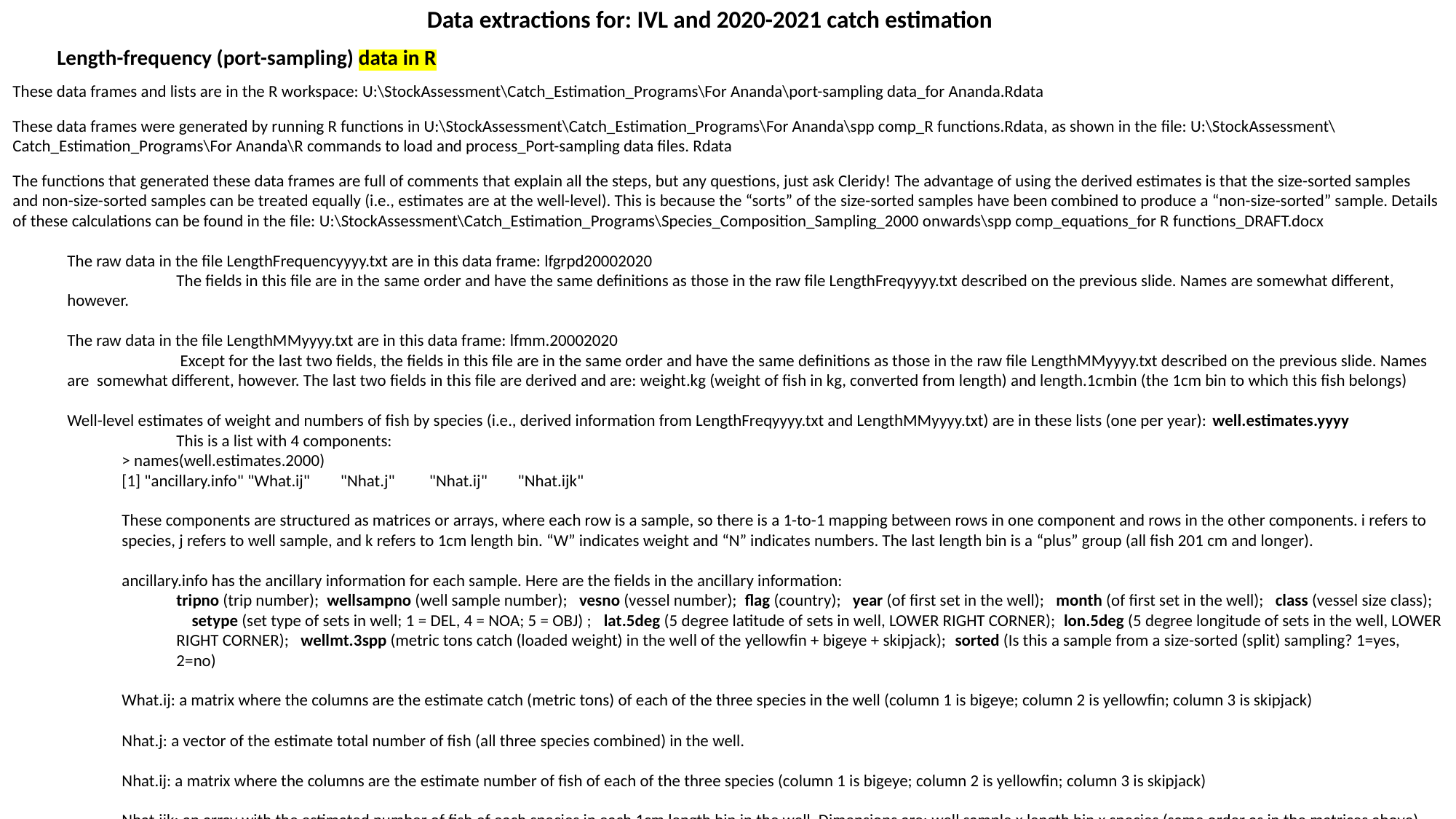

Data extractions for: IVL and 2020-2021 catch estimation
Length-frequency (port-sampling) data in R
These data frames and lists are in the R workspace: U:\StockAssessment\Catch_Estimation_Programs\For Ananda\port-sampling data_for Ananda.Rdata

These data frames were generated by running R functions in U:\StockAssessment\Catch_Estimation_Programs\For Ananda\spp comp_R functions.Rdata, as shown in the file: U:\StockAssessment\Catch_Estimation_Programs\For Ananda\R commands to load and process_Port-sampling data files. Rdata

The functions that generated these data frames are full of comments that explain all the steps, but any questions, just ask Cleridy! The advantage of using the derived estimates is that the size-sorted samples and non-size-sorted samples can be treated equally (i.e., estimates are at the well-level). This is because the “sorts” of the size-sorted samples have been combined to produce a “non-size-sorted” sample. Details of these calculations can be found in the file: U:\StockAssessment\Catch_Estimation_Programs\Species_Composition_Sampling_2000 onwards\spp comp_equations_for R functions_DRAFT.docx

The raw data in the file LengthFrequencyyyy.txt are in this data frame: lfgrpd20002020
	The fields in this file are in the same order and have the same definitions as those in the raw file LengthFreqyyyy.txt described on the previous slide. Names are somewhat different, however.

The raw data in the file LengthMMyyyy.txt are in this data frame: lfmm.20002020
	 Except for the last two fields, the fields in this file are in the same order and have the same definitions as those in the raw file LengthMMyyyy.txt described on the previous slide. Names are  somewhat different, however. The last two fields in this file are derived and are: weight.kg (weight of fish in kg, converted from length) and length.1cmbin (the 1cm bin to which this fish belongs)

Well-level estimates of weight and numbers of fish by species (i.e., derived information from LengthFreqyyyy.txt and LengthMMyyyy.txt) are in these lists (one per year): well.estimates.yyyy
	This is a list with 4 components:
> names(well.estimates.2000)
[1] "ancillary.info" "What.ij"        "Nhat.j"         "Nhat.ij"        "Nhat.ijk"

These components are structured as matrices or arrays, where each row is a sample, so there is a 1-to-1 mapping between rows in one component and rows in the other components. i refers to species, j refers to well sample, and k refers to 1cm length bin. “W” indicates weight and “N” indicates numbers. The last length bin is a “plus” group (all fish 201 cm and longer).

ancillary.info has the ancillary information for each sample. Here are the fields in the ancillary information:
tripno (trip number);  wellsampno (well sample number);   vesno (vessel number);  flag (country);   year (of first set in the well);   month (of first set in the well);   class (vessel size class);       setype (set type of sets in well; 1 = DEL, 4 = NOA; 5 = OBJ) ;   lat.5deg (5 degree latitude of sets in well, LOWER RIGHT CORNER);  lon.5deg (5 degree longitude of sets in the well, LOWER RIGHT CORNER);   wellmt.3spp (metric tons catch (loaded weight) in the well of the yellowfin + bigeye + skipjack);  sorted (Is this a sample from a size-sorted (split) sampling? 1=yes, 2=no)

What.ij: a matrix where the columns are the estimate catch (metric tons) of each of the three species in the well (column 1 is bigeye; column 2 is yellowfin; column 3 is skipjack)

Nhat.j: a vector of the estimate total number of fish (all three species combined) in the well.

Nhat.ij: a matrix where the columns are the estimate number of fish of each of the three species (column 1 is bigeye; column 2 is yellowfin; column 3 is skipjack)

Nhat.ijk: an array with the estimated number of fish of each species in each 1cm length bin in the well. Dimensions are: well sample x length bin x species (same order as in the matrices above)